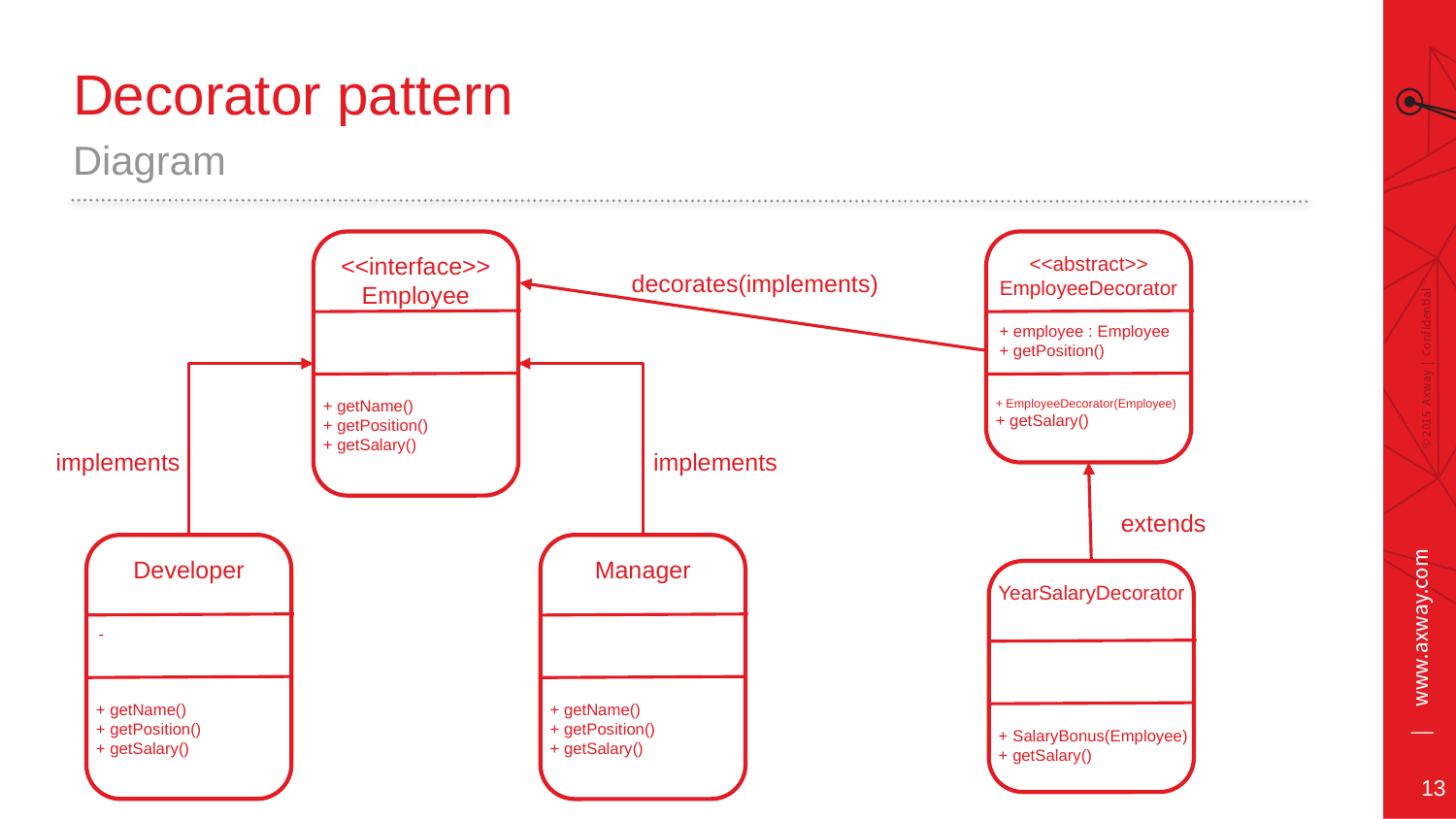

# Decorator pattern
Diagram

<<abstract>>
EmployeeDecorator
<<interface>>
Employee
decorates(implements)
+ employee : Employee
+ getPosition()

+ EmployeeDecorator(Employee)
+ getSalary()
+ getName()
+ getPosition()
+ getSalary()
implements
implements
extends

Developer
Manager

YearSalaryDecorator
-
+ getName()
+ getPosition()
+ getSalary()
+ getName()
+ getPosition()
+ getSalary()

+ SalaryBonus(Employee)
+ getSalary()
13